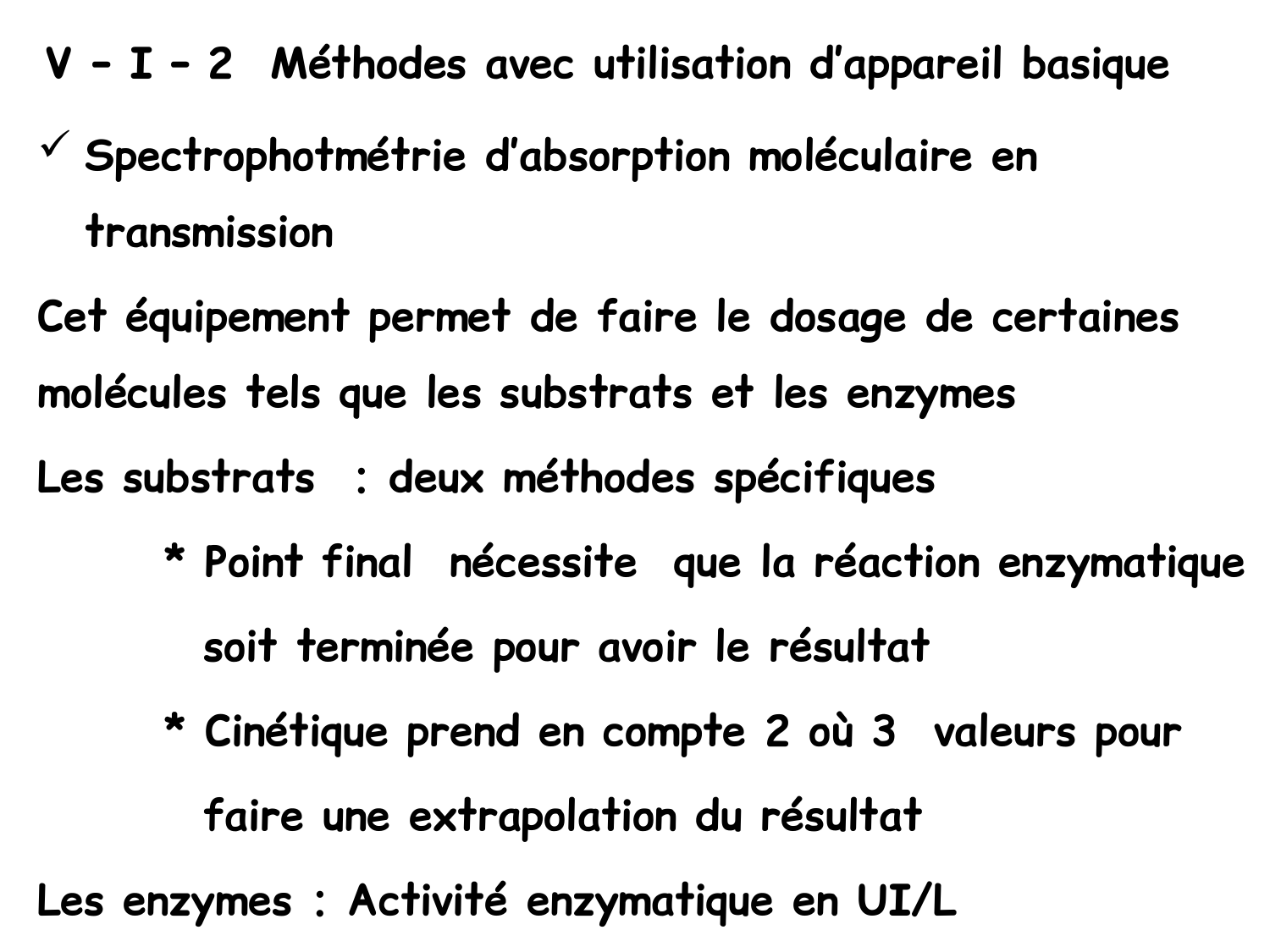

V – I – 2  Méthodes avec utilisation d’appareil basique
Spectrophotmétrie d’absorption moléculaire en transmission
Cet équipement permet de faire le dosage de certaines molécules tels que les substrats et les enzymes
Les substrats  : deux méthodes spécifiques
	* Point final  nécessite  que la réaction enzymatique
         soit terminée pour avoir le résultat
	* Cinétique prend en compte 2 où 3  valeurs pour
         faire une extrapolation du résultat
Les enzymes : Activité enzymatique en UI/L